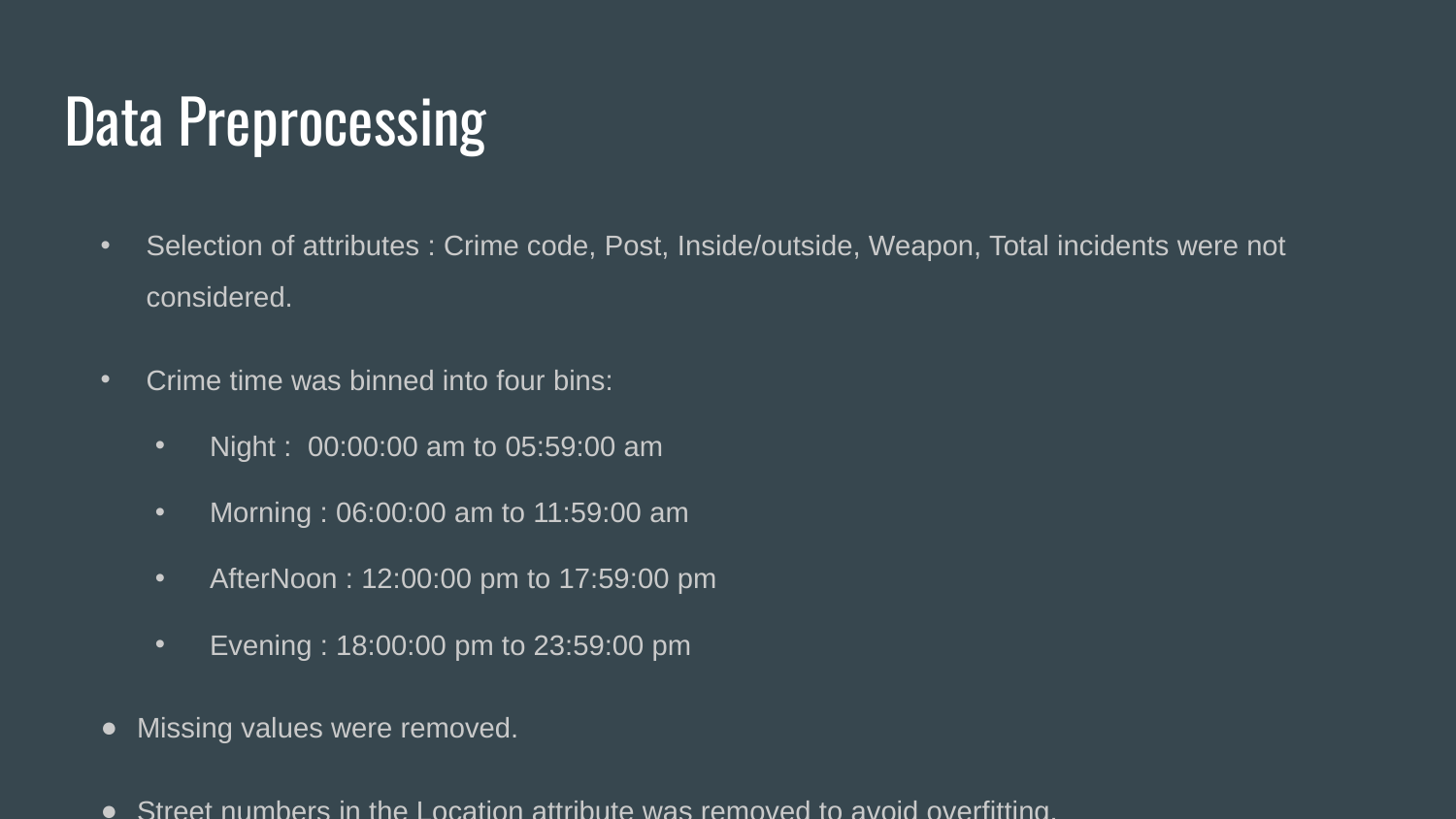

# Data Preprocessing
Selection of attributes : Crime code, Post, Inside/outside, Weapon, Total incidents were not considered.
Crime time was binned into four bins:
Night :  00:00:00 am to 05:59:00 am
Morning : 06:00:00 am to 11:59:00 am
AfterNoon : 12:00:00 pm to 17:59:00 pm
Evening : 18:00:00 pm to 23:59:00 pm
Missing values were removed.
Street numbers in the Location attribute was removed to avoid overfitting.